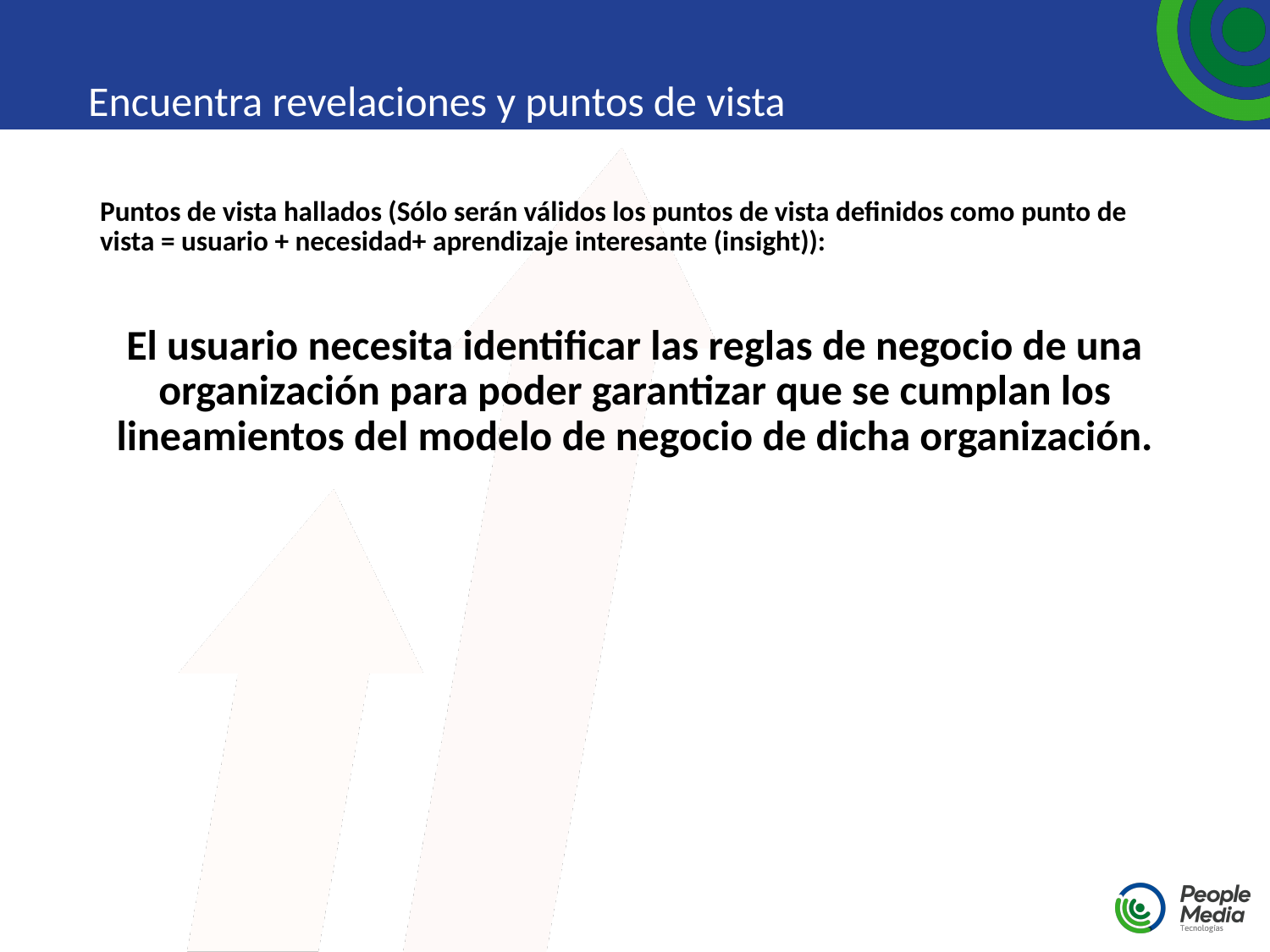

# Encuentra revelaciones y puntos de vista
Puntos de vista hallados (Sólo serán válidos los puntos de vista definidos como punto de vista = usuario + necesidad+ aprendizaje interesante (insight)):

El usuario necesita identificar las reglas de negocio de una organización para poder garantizar que se cumplan los lineamientos del modelo de negocio de dicha organización.